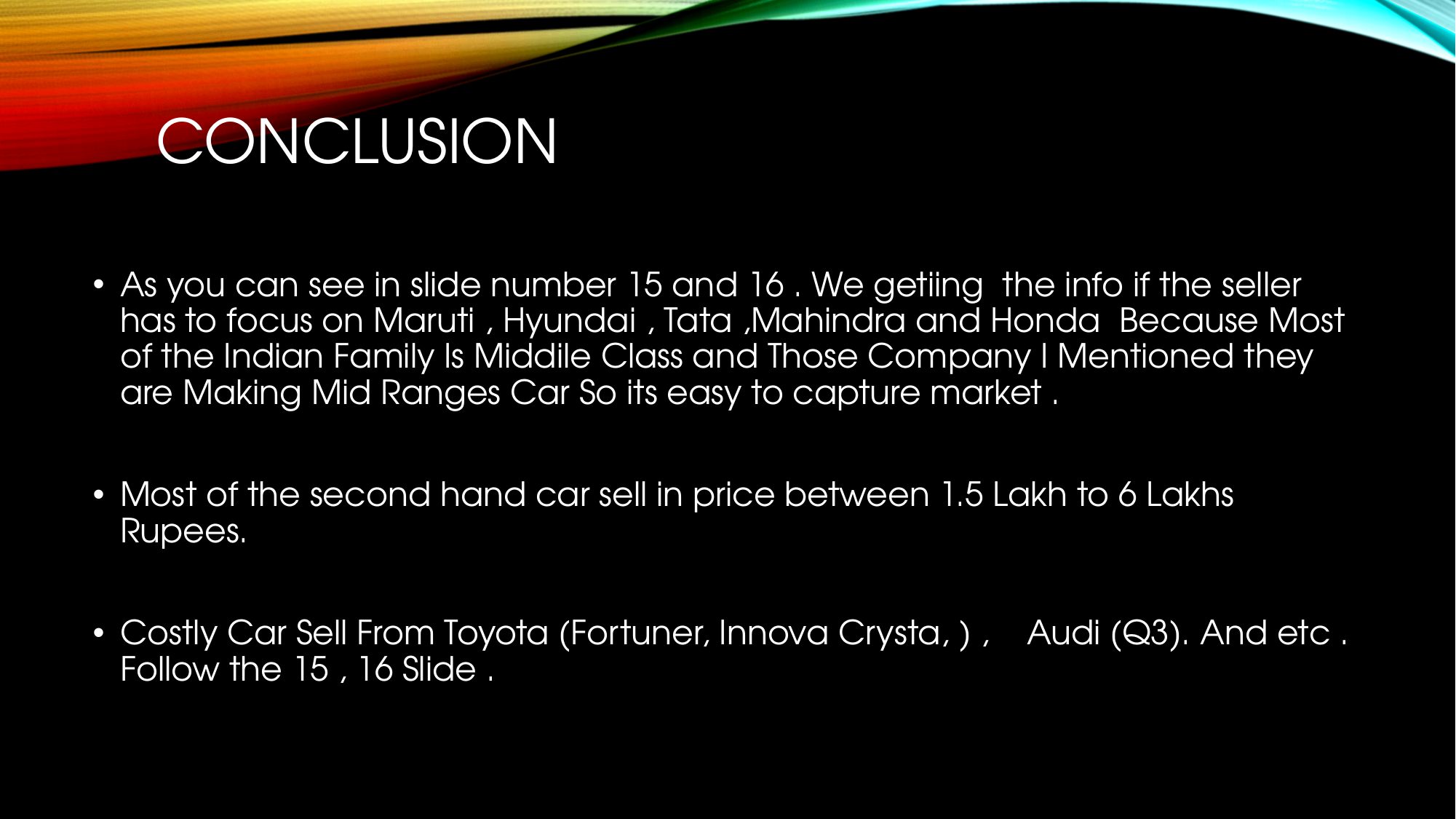

# Conclusion
As you can see in slide number 15 and 16 . We getiing  the info if the seller has to focus on Maruti , Hyundai , Tata ,Mahindra and Honda  Because Most of the Indian Family Is Middile Class and Those Company I Mentioned they are Making Mid Ranges Car So its easy to capture market .

Most of the second hand car sell in price between 1.5 Lakh to 6 Lakhs Rupees.

Costly Car Sell From Toyota (Fortuner, Innova Crysta, ) ,    Audi (Q3). And etc . Follow the 15 , 16 Slide .